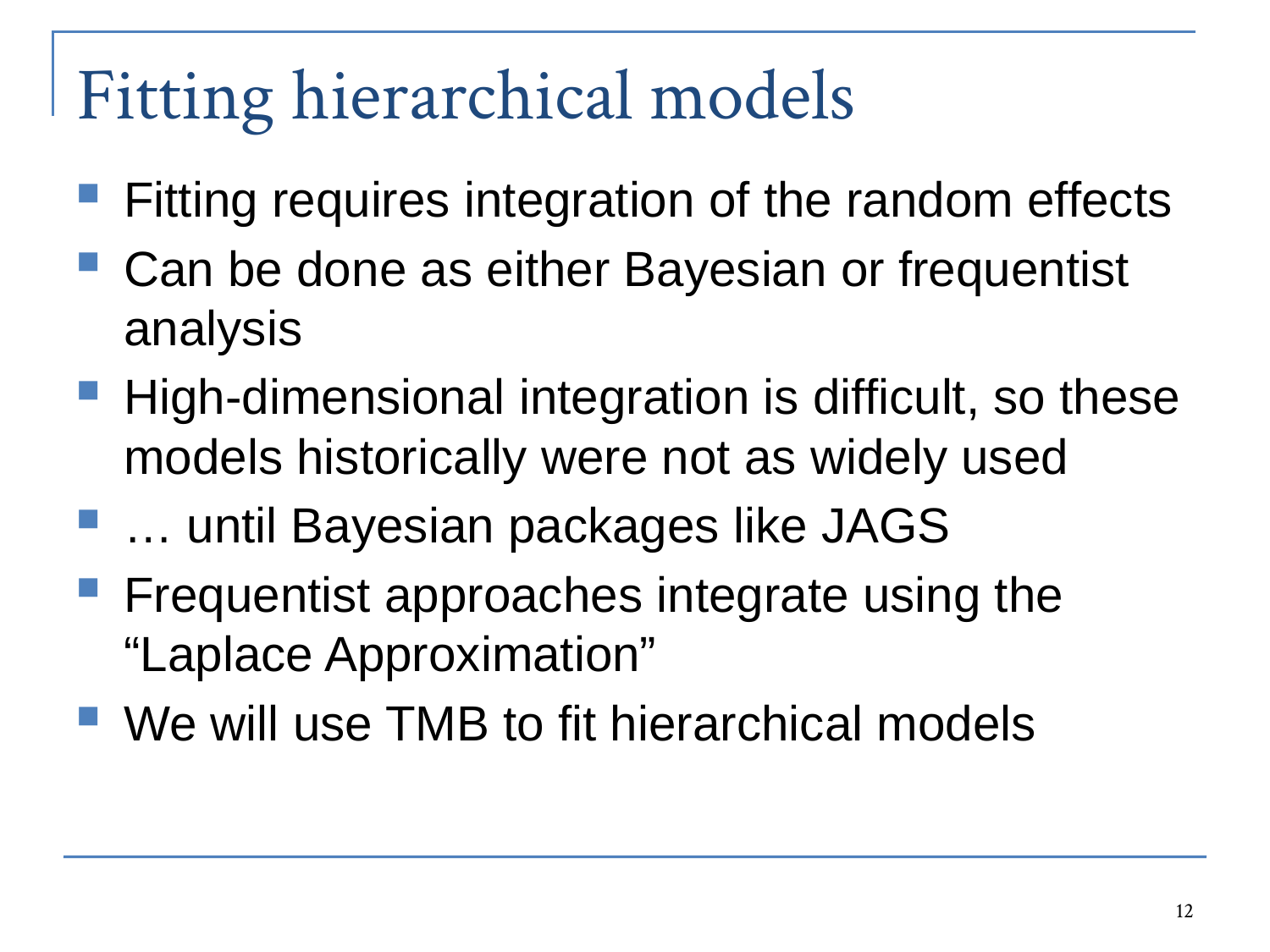

# Fitting hierarchical models
Fitting requires integration of the random effects
Can be done as either Bayesian or frequentist analysis
High-dimensional integration is difficult, so these models historically were not as widely used
… until Bayesian packages like JAGS
Frequentist approaches integrate using the “Laplace Approximation”
We will use TMB to fit hierarchical models
12